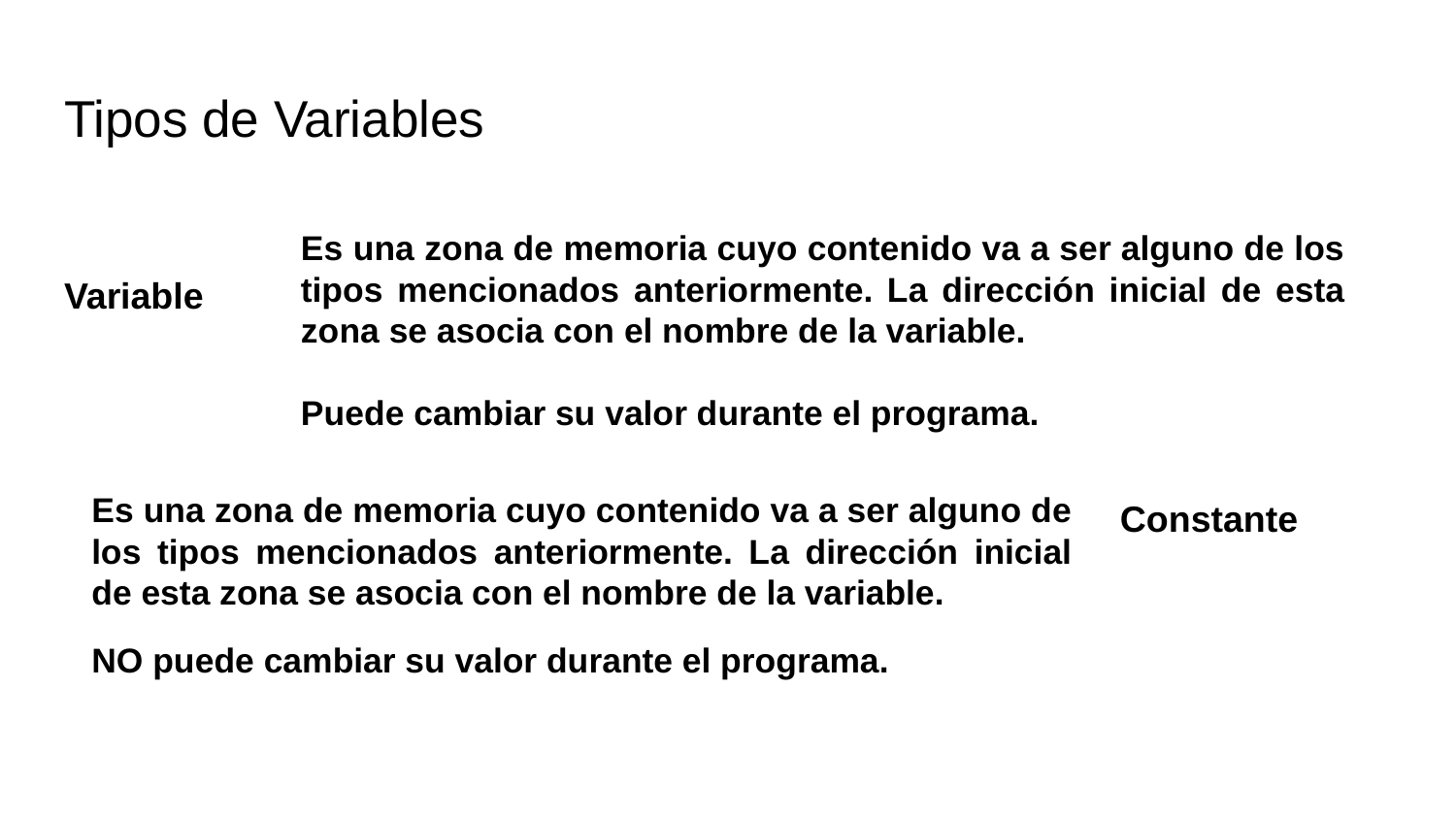

# Tipos de Variables

Variable
Es una zona de memoria cuyo contenido va a ser alguno de los tipos mencionados anteriormente. La dirección inicial de esta zona se asocia con el nombre de la variable.

Puede cambiar su valor durante el programa.
Es una zona de memoria cuyo contenido va a ser alguno de los tipos mencionados anteriormente. La dirección inicial de esta zona se asocia con el nombre de la variable.
NO puede cambiar su valor durante el programa.

Constante